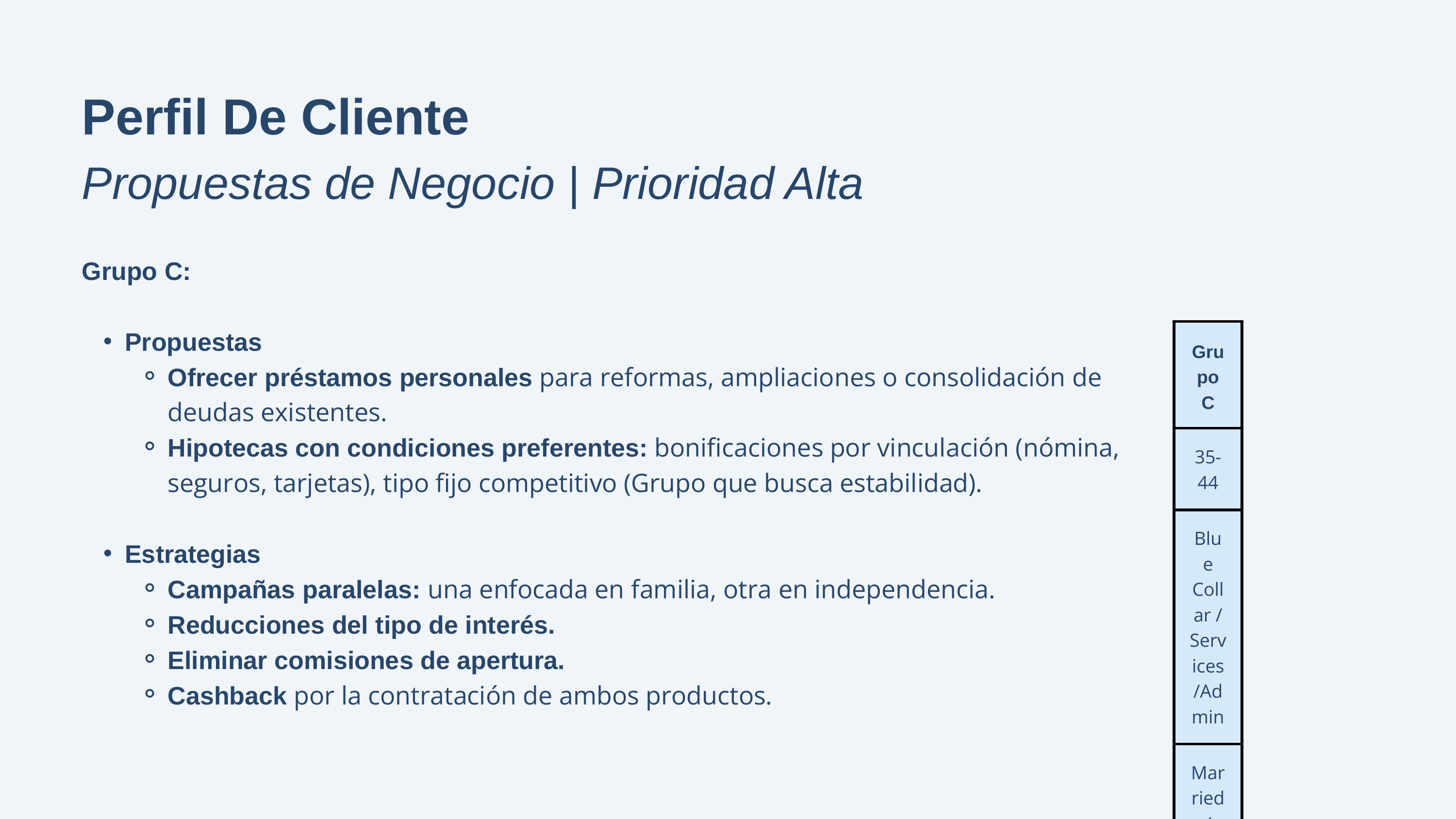

Perfil De Cliente
Propuestas de Negocio | Prioridad Alta
Grupo C:

Propuestas
Ofrecer préstamos personales para reformas, ampliaciones o consolidación de deudas existentes.
Hipotecas con condiciones preferentes: bonificaciones por vinculación (nómina, seguros, tarjetas), tipo fijo competitivo (Grupo que busca estabilidad).

Estrategias
Campañas paralelas: una enfocada en familia, otra en independencia.
Reducciones del tipo de interés.
Eliminar comisiones de apertura.
Cashback por la contratación de ambos productos.
| Grupo C |
| --- |
| 35-44 |
| Blue Collar / Services/Admin |
| Married/Divorced |
| Housing/Loan |